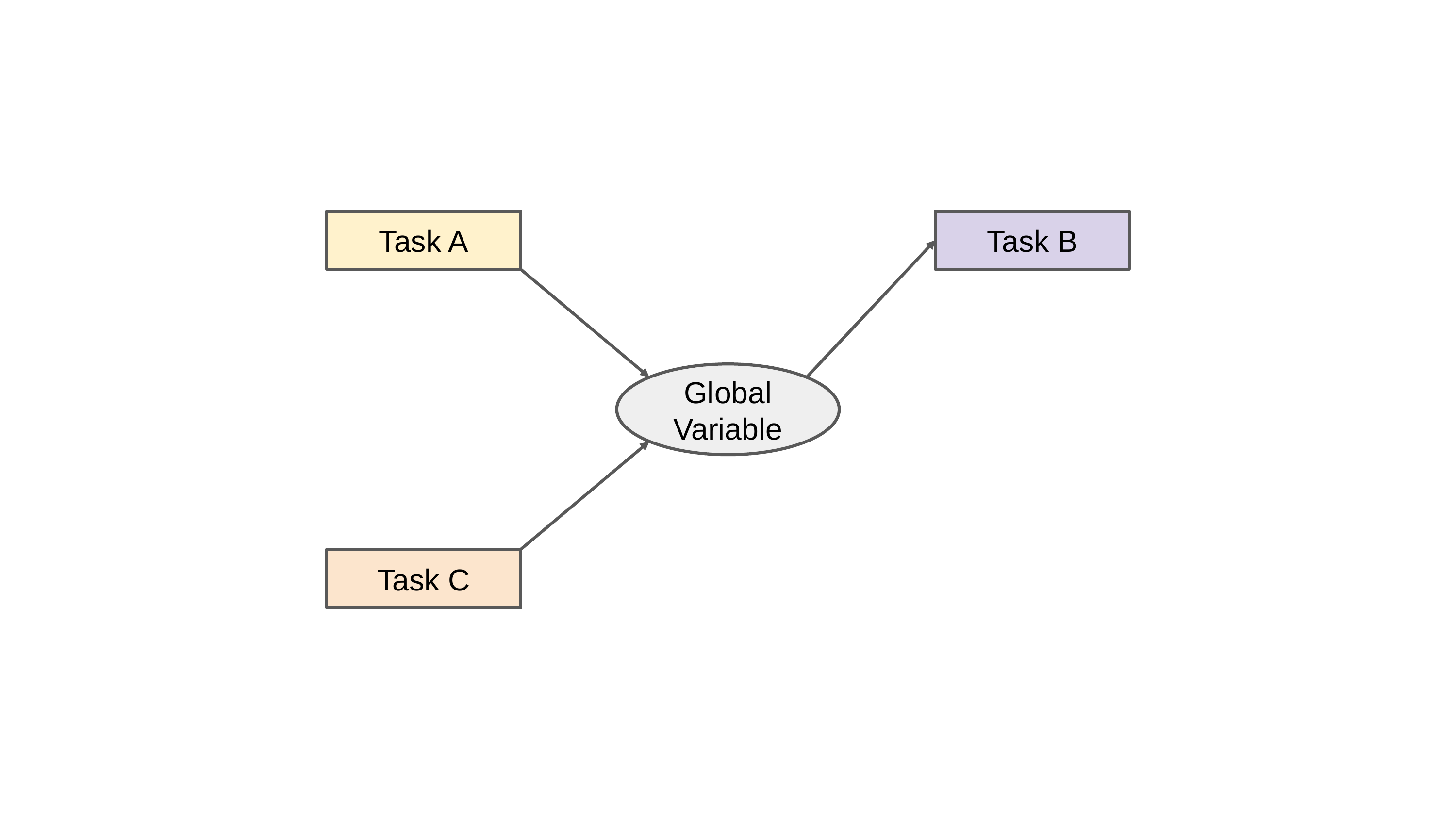

Task A
Task B
Global Variable
Task C